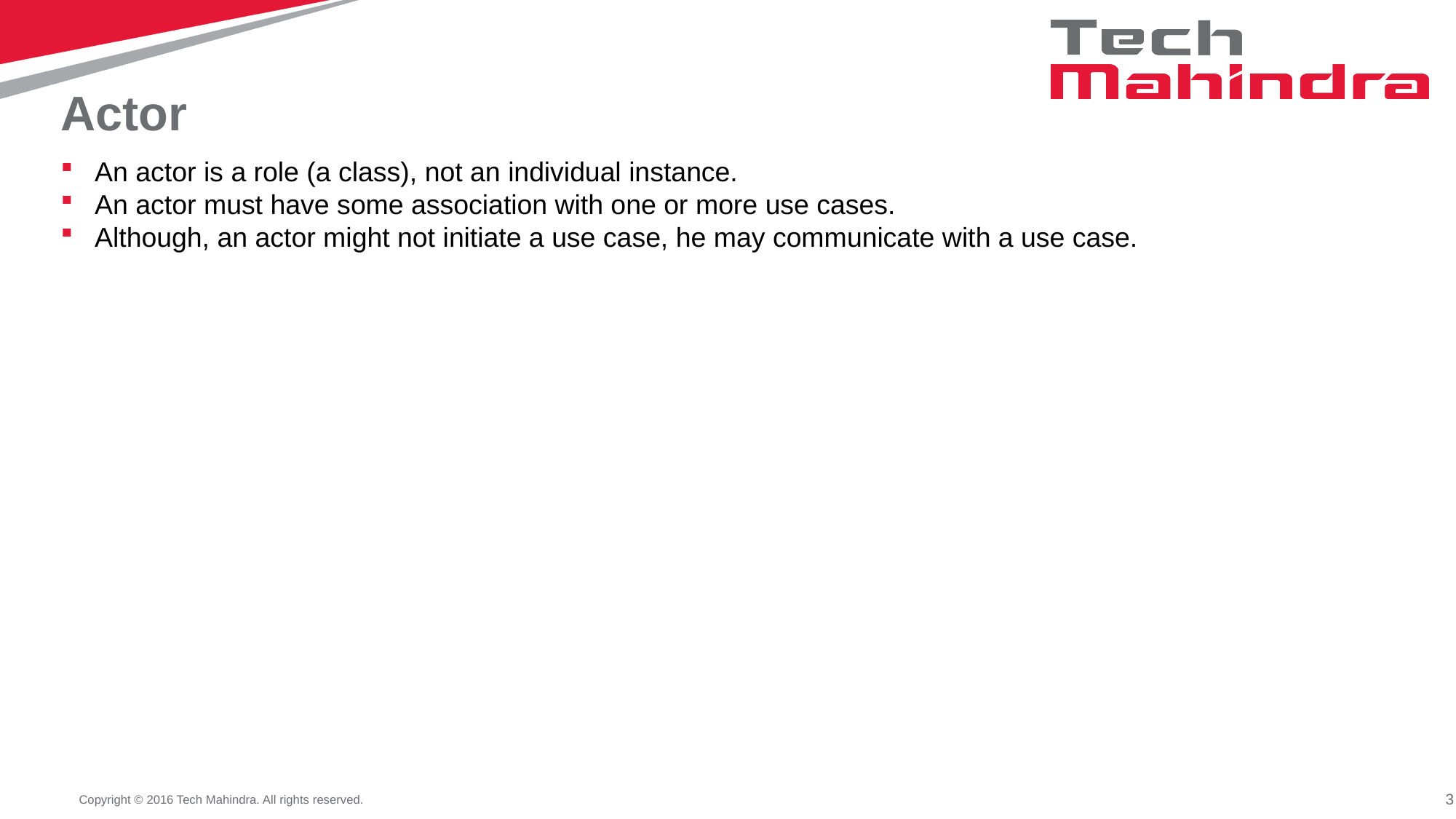

# Actor
An actor is a role (a class), not an individual instance.
An actor must have some association with one or more use cases.
Although, an actor might not initiate a use case, he may communicate with a use case.